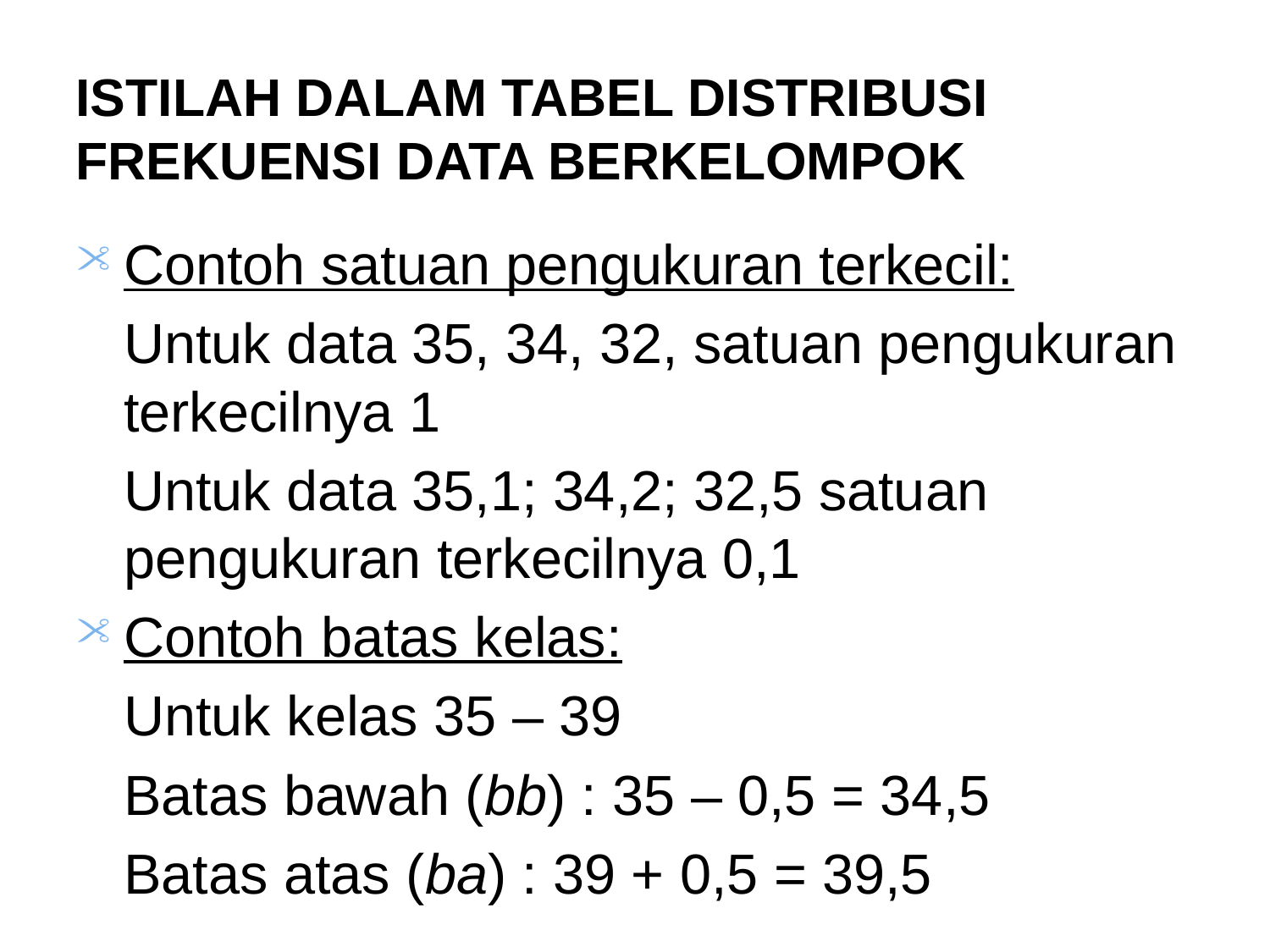

# ISTILAH DALAM TABEL DISTRIBUSI FREKUENSI DATA BERKELOMPOK
Contoh satuan pengukuran terkecil:
	Untuk data 35, 34, 32, satuan pengukuran terkecilnya 1
	Untuk data 35,1; 34,2; 32,5 satuan pengukuran terkecilnya 0,1
Contoh batas kelas:
	Untuk kelas 35 – 39
	Batas bawah (bb) : 35 – 0,5 = 34,5
	Batas atas (ba) : 39 + 0,5 = 39,5